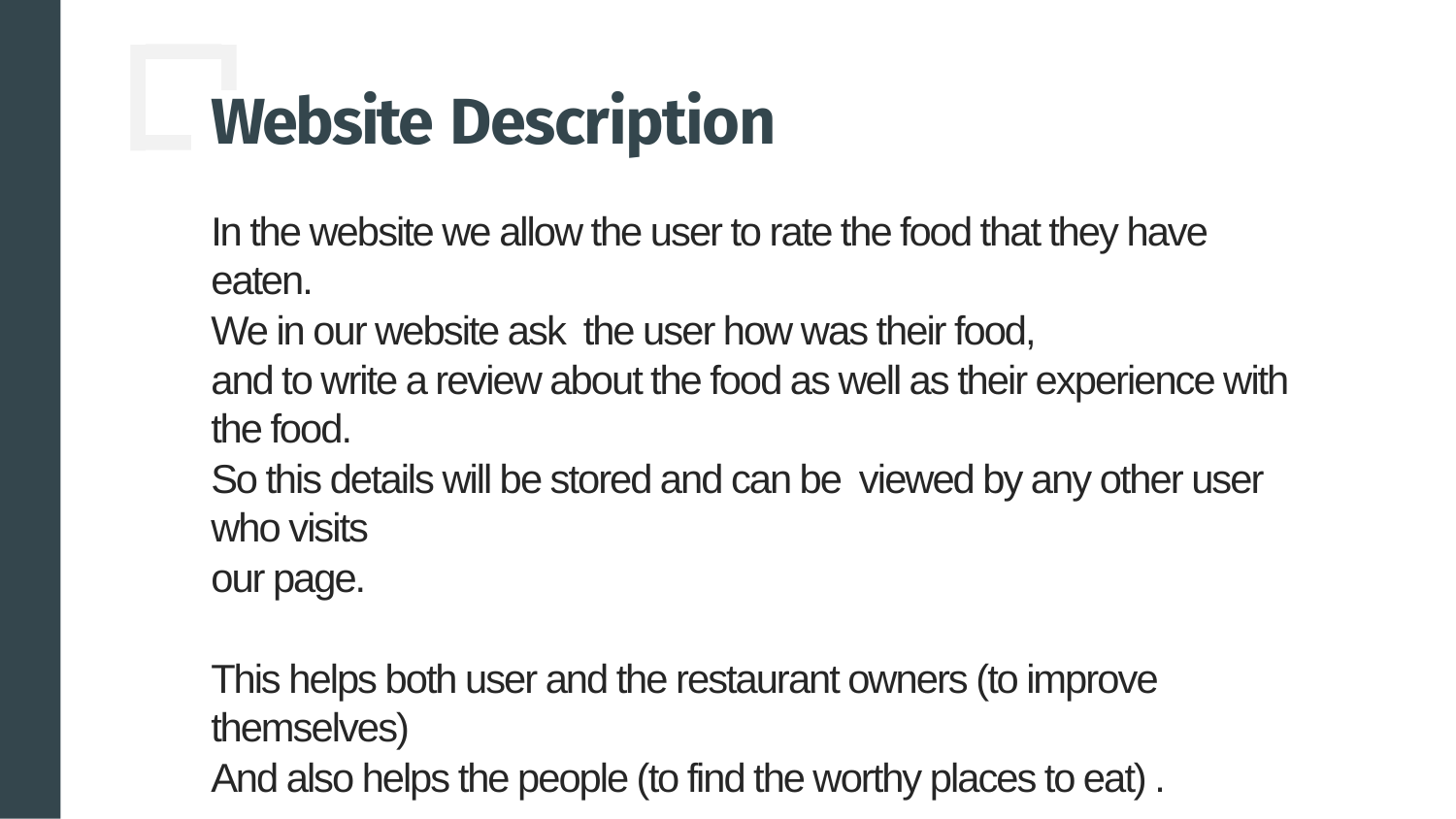

# Website Description
In the website we allow the user to rate the food that they have  eaten.
We in our website ask  the user how was their food,
and to write a review about the food as well as their experience with the food.
So this details will be stored and can be  viewed by any other user who visits
our page.

This helps both user and the restaurant owners (to improve themselves)
And also helps the people (to find the worthy places to eat) .